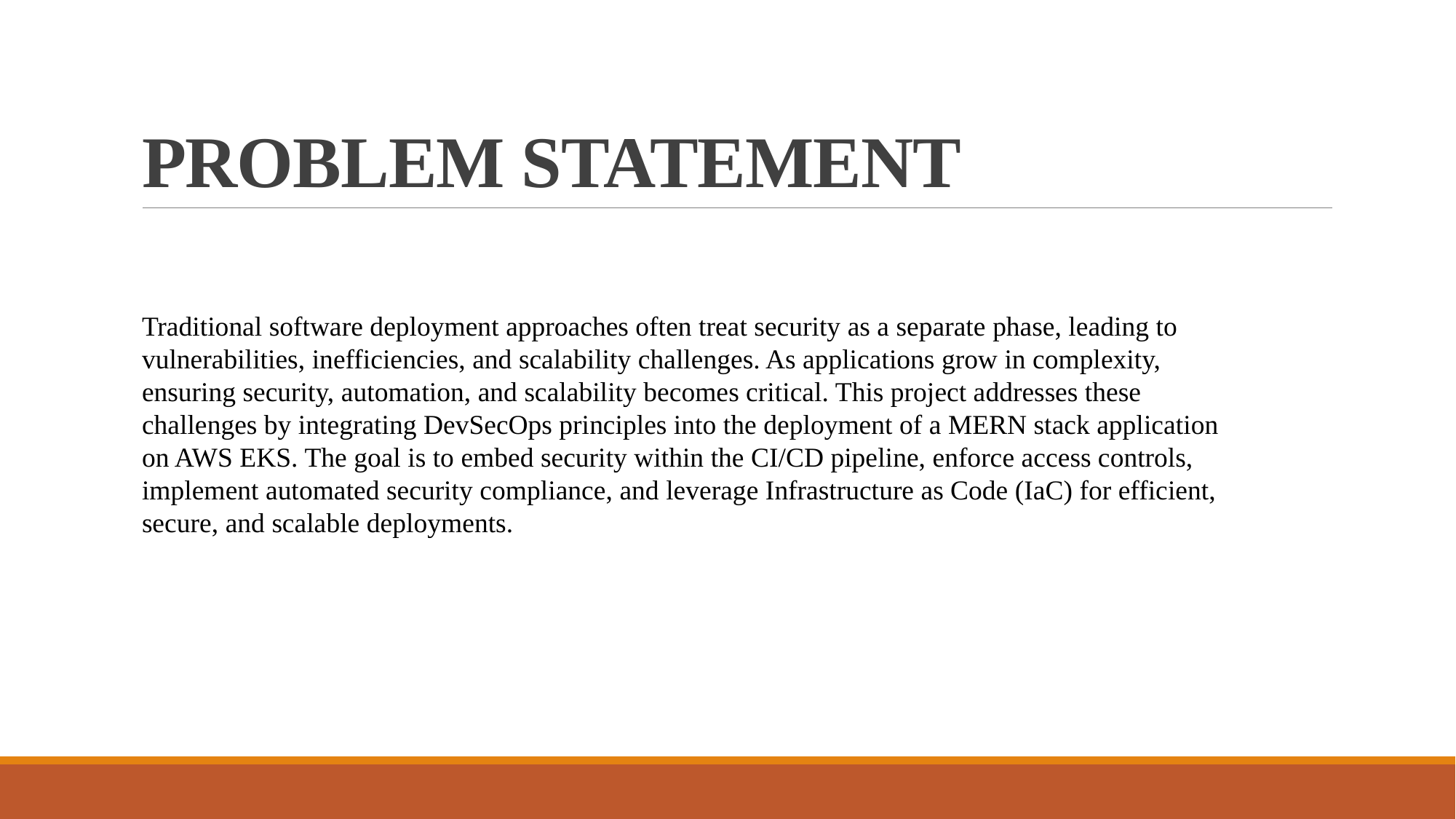

# PROBLEM STATEMENT
Traditional software deployment approaches often treat security as a separate phase, leading to vulnerabilities, inefficiencies, and scalability challenges. As applications grow in complexity, ensuring security, automation, and scalability becomes critical. This project addresses these challenges by integrating DevSecOps principles into the deployment of a MERN stack application on AWS EKS. The goal is to embed security within the CI/CD pipeline, enforce access controls, implement automated security compliance, and leverage Infrastructure as Code (IaC) for efficient, secure, and scalable deployments.